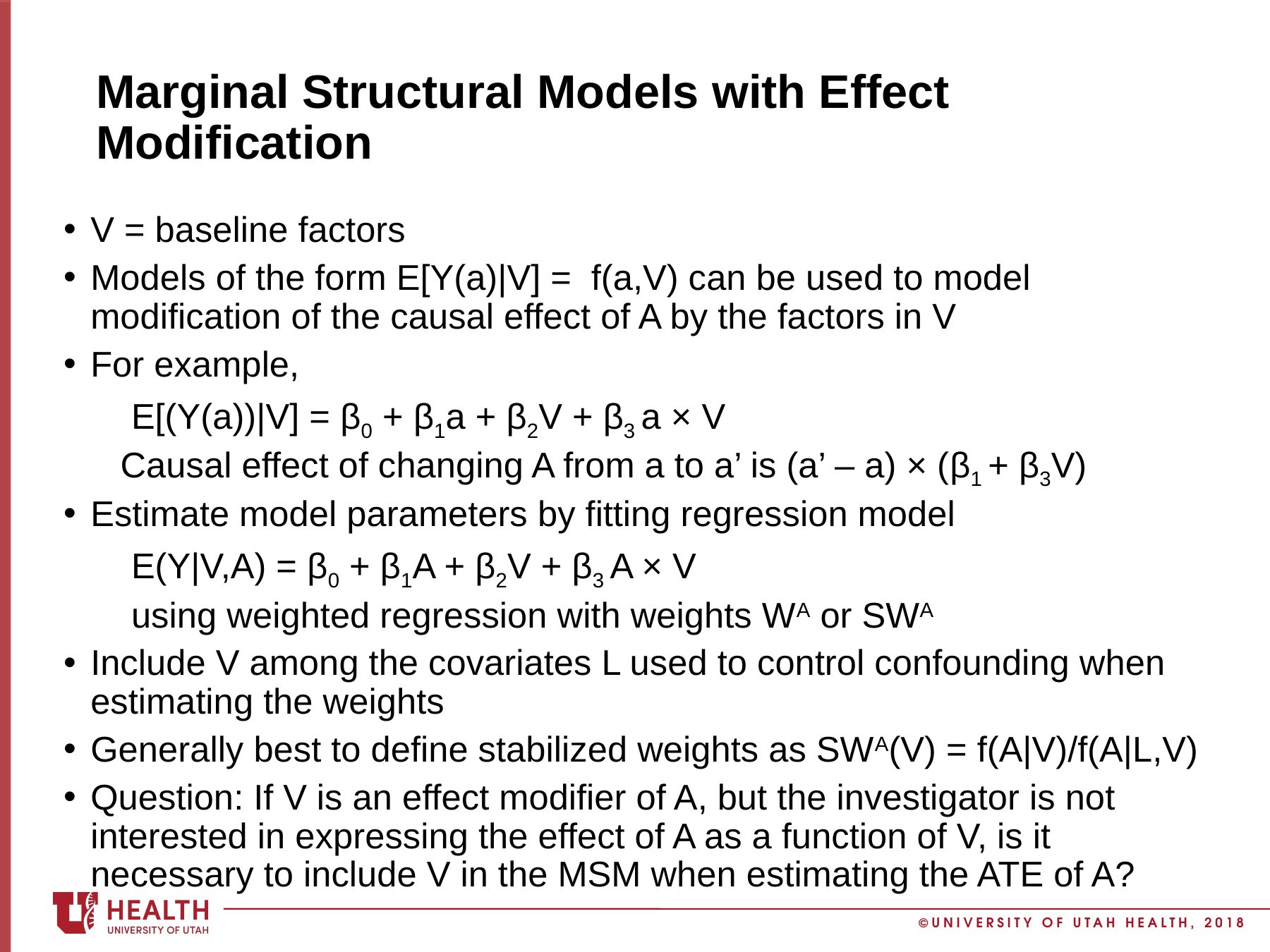

14
# Marginal Structural Models with Effect Modification
V = baseline factors
Models of the form E[Y(a)|V] =  f(a,V) can be used to model modification of the causal effect of A by the factors in V
For example,
	E[(Y(a))|V] = β0 + β1a + β2V + β3 a × V
Causal effect of changing A from a to a’ is (a’ – a) × (β1 + β3V)
Estimate model parameters by fitting regression model
	E(Y|V,A) = β0 + β1A + β2V + β3 A × V
	using weighted regression with weights WA or SWA
Include V among the covariates L used to control confounding when estimating the weights
Generally best to define stabilized weights as SWA(V) = f(A|V)/f(A|L,V)
Question: If V is an effect modifier of A, but the investigator is not interested in expressing the effect of A as a function of V, is it necessary to include V in the MSM when estimating the ATE of A?